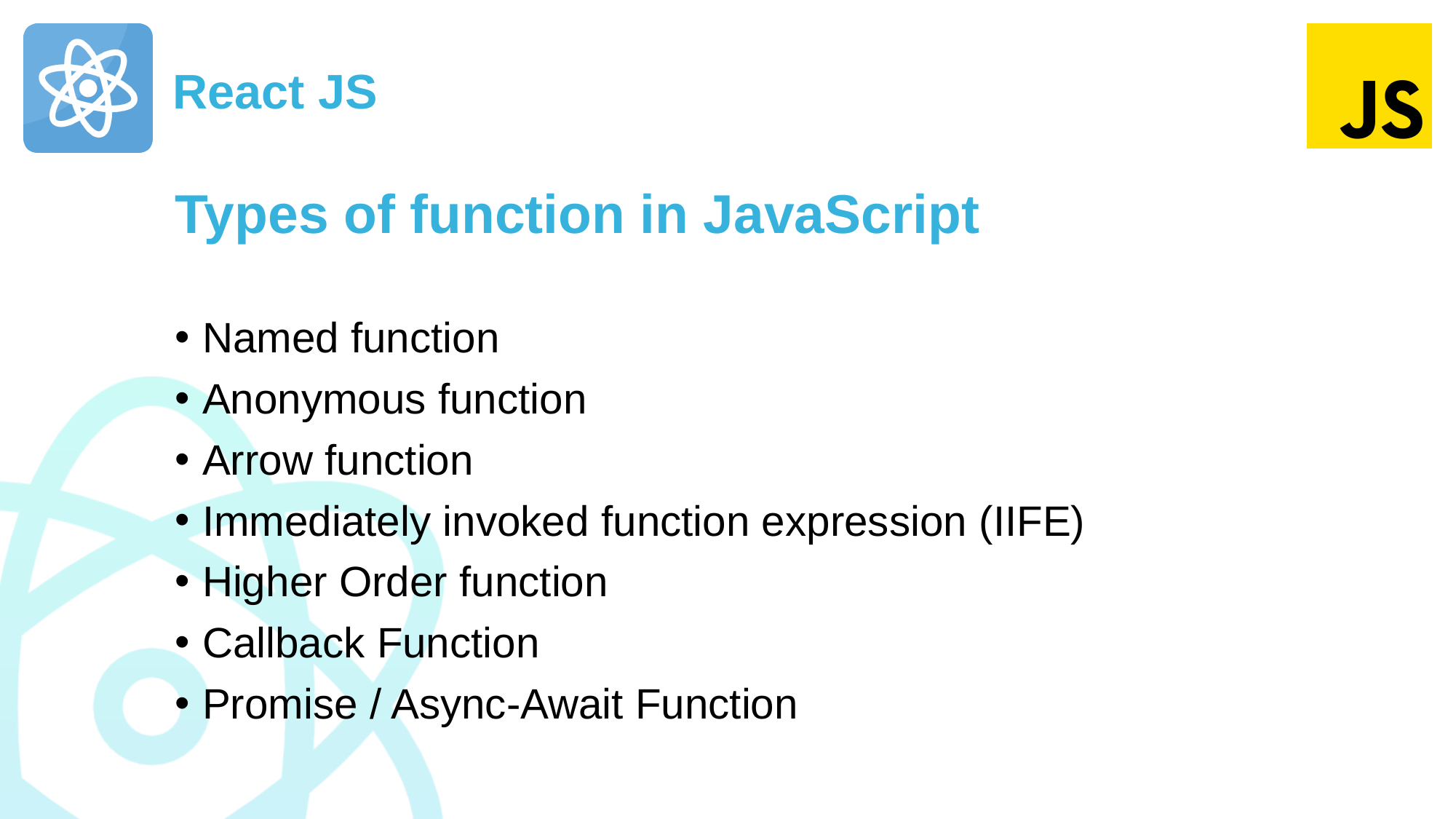

# Types of function in JavaScript
Named function
Anonymous function
Arrow function
Immediately invoked function expression (IIFE)
Higher Order function
Callback Function
Promise / Async-Await Function